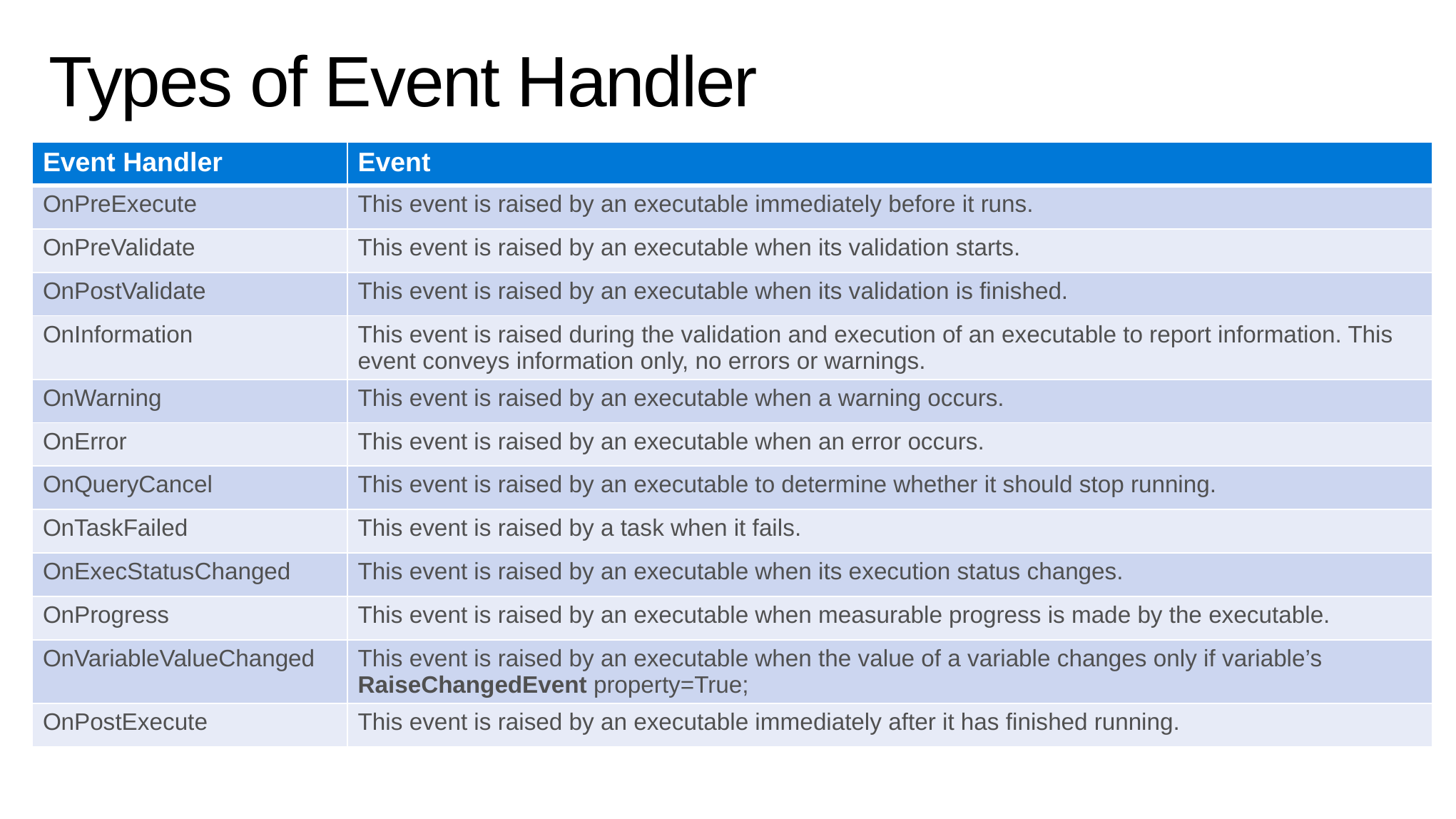

# Types of Event Handler

| Event Handler | Event |
| --- | --- |
| OnPreExecute | This event is raised by an executable immediately before it runs. |
| OnPreValidate | This event is raised by an executable when its validation starts. |
| OnPostValidate | This event is raised by an executable when its validation is finished. |
| OnInformation | This event is raised during the validation and execution of an executable to report information. This event conveys information only, no errors or warnings. |
| OnWarning | This event is raised by an executable when a warning occurs. |
| OnError | This event is raised by an executable when an error occurs. |
| OnQueryCancel | This event is raised by an executable to determine whether it should stop running. |
| OnTaskFailed | This event is raised by a task when it fails. |
| OnExecStatusChanged | This event is raised by an executable when its execution status changes. |
| OnProgress | This event is raised by an executable when measurable progress is made by the executable. |
| OnVariableValueChanged | This event is raised by an executable when the value of a variable changes only if variable’s RaiseChangedEvent property=True; |
| OnPostExecute | This event is raised by an executable immediately after it has finished running. |